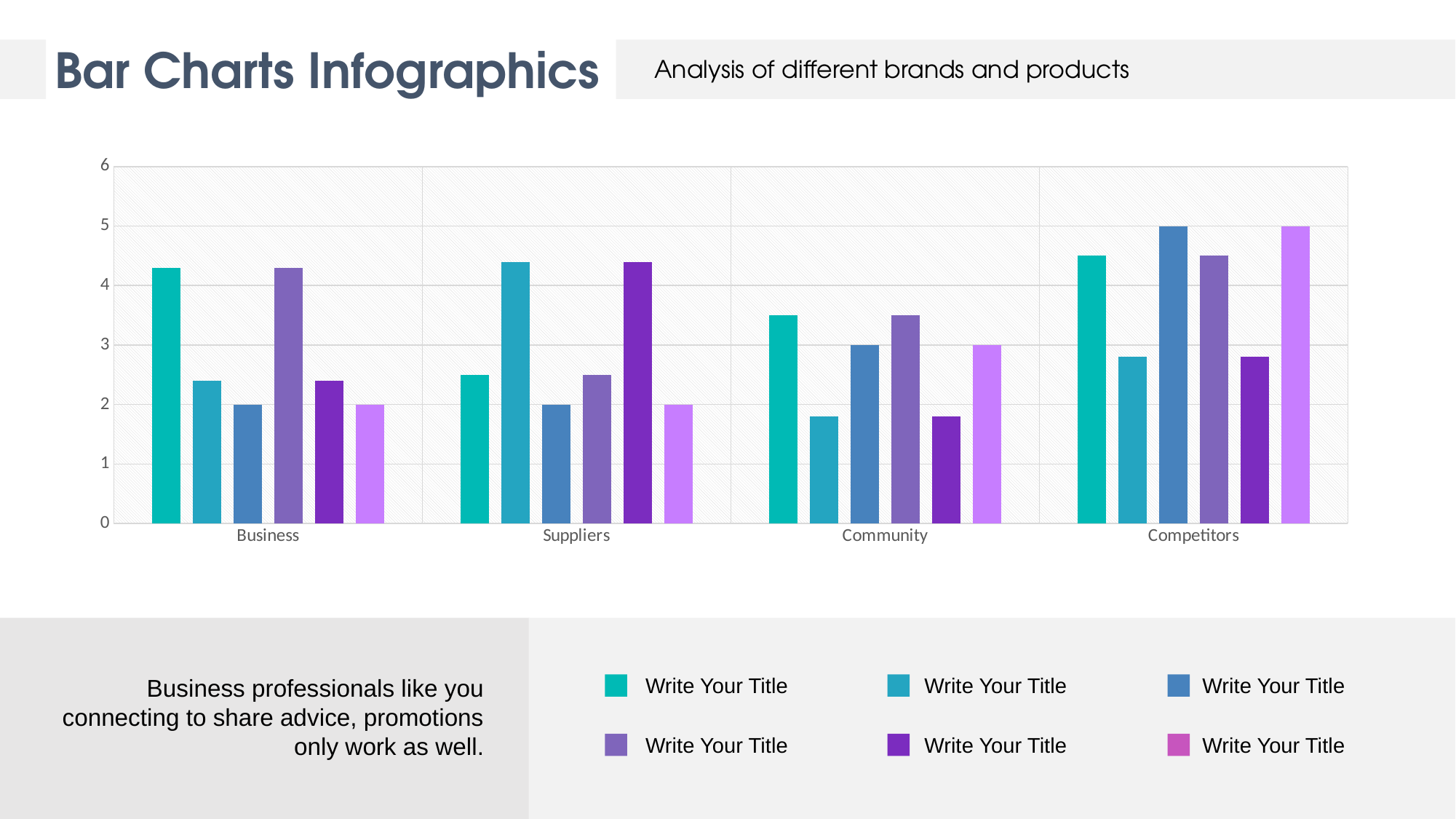

Bar Charts Infographics

Analysis of different brands and products

### Chart

| Category | Series 1 | Series 2 | Series 3 | Series 4 | Series 5 | Series 6 |
|---|---|---|---|---|---|---|
| Business | 4.3 | 2.4 | 2.0 | 4.3 | 2.4 | 2.0 |
| Suppliers | 2.5 | 4.4 | 2.0 | 2.5 | 4.4 | 2.0 |
| Community | 3.5 | 1.8 | 3.0 | 3.5 | 1.8 | 3.0 |
| Competitors | 4.5 | 2.8 | 5.0 | 4.5 | 2.8 | 5.0 |

Write Your Title
Write Your Title
Write Your Title
Business professionals like you connecting to share advice, promotions only work as well.

Write Your Title
Write Your Title
Write Your Title